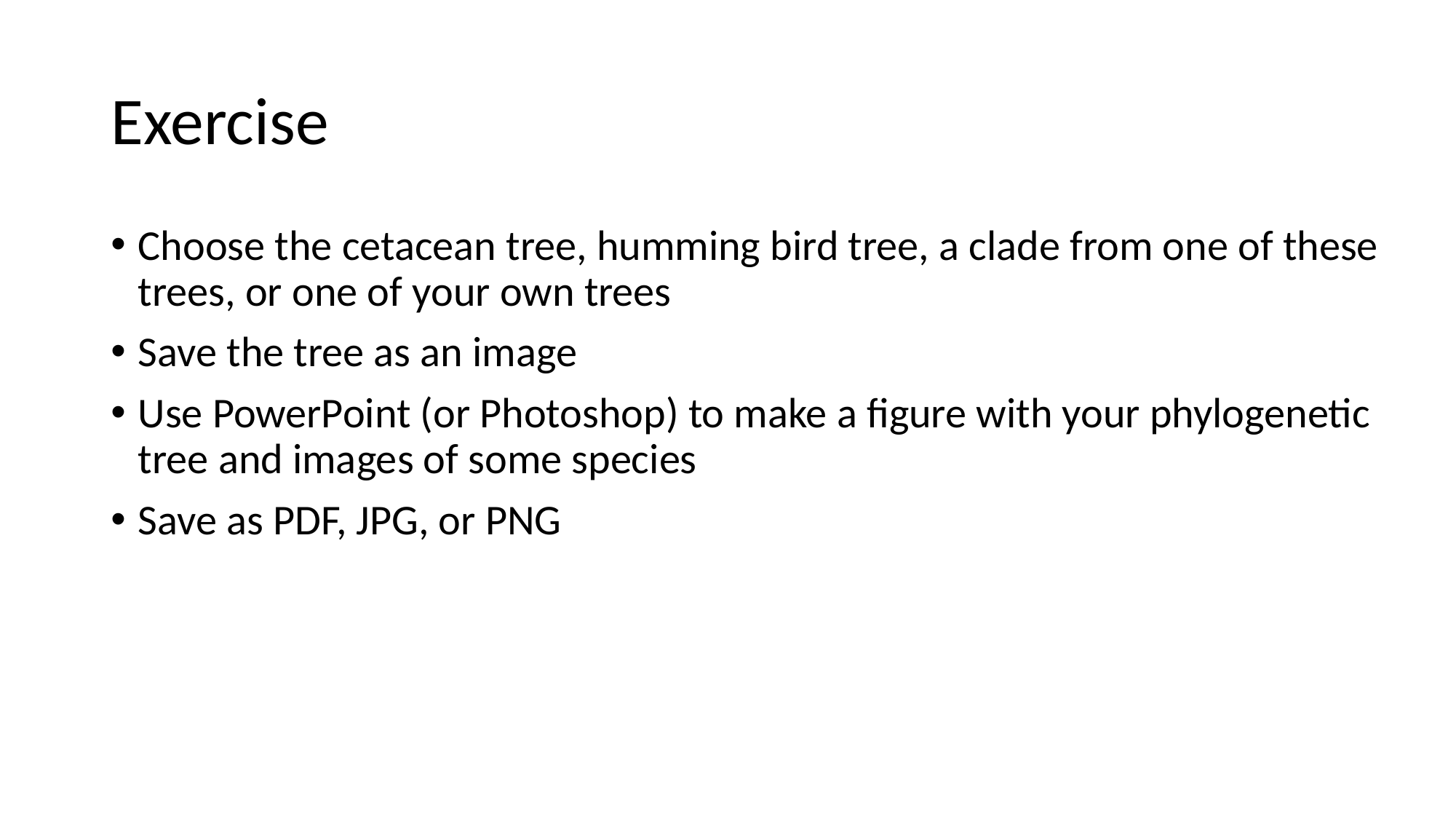

# Exercise
Choose the cetacean tree, humming bird tree, a clade from one of these trees, or one of your own trees
Save the tree as an image
Use PowerPoint (or Photoshop) to make a figure with your phylogenetic tree and images of some species
Save as PDF, JPG, or PNG